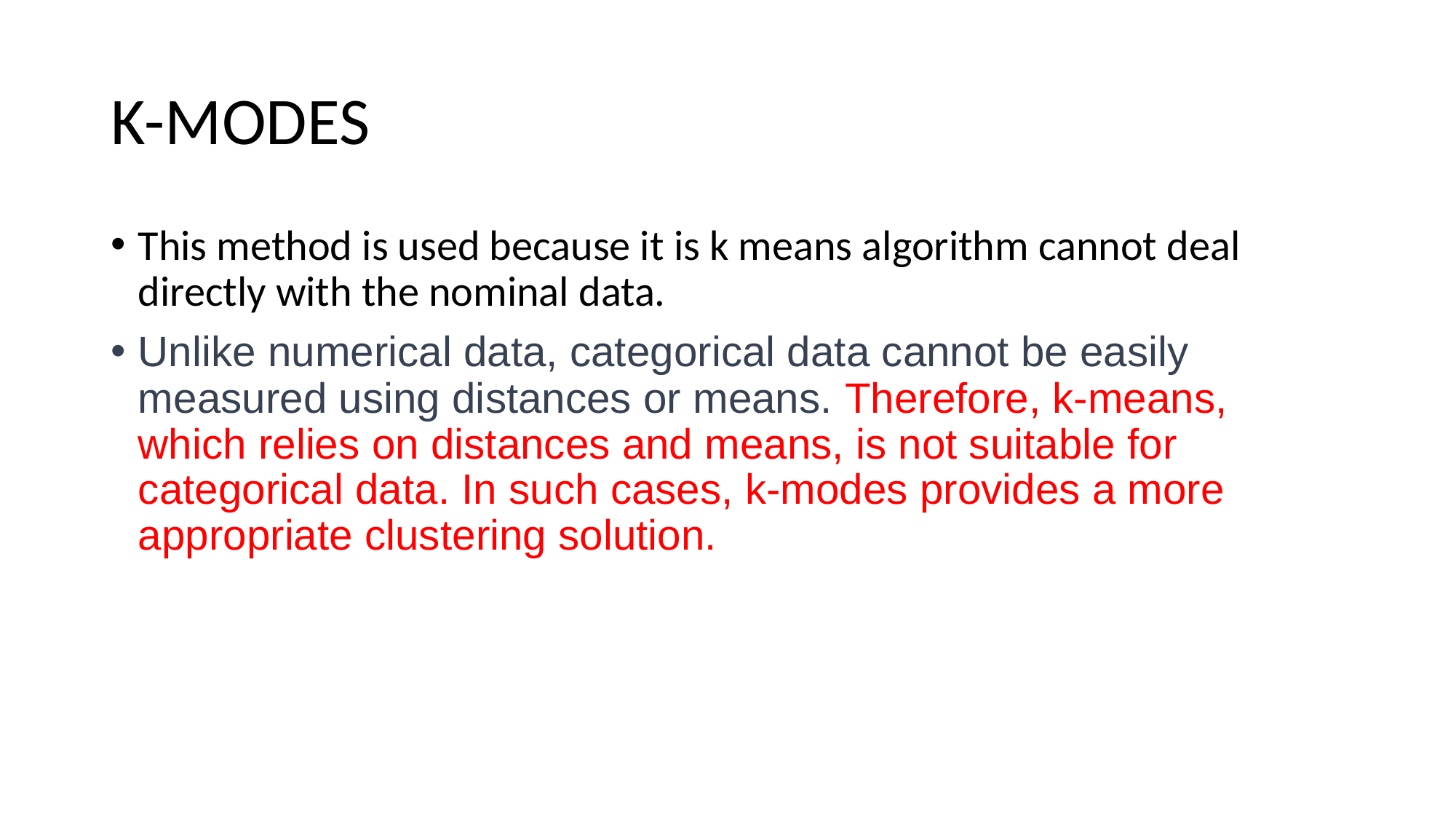

# K-MODES
This method is used because it is k means algorithm cannot deal directly with the nominal data.
Unlike numerical data, categorical data cannot be easily measured using distances or means. Therefore, k-means, which relies on distances and means, is not suitable for categorical data. In such cases, k-modes provides a more appropriate clustering solution.